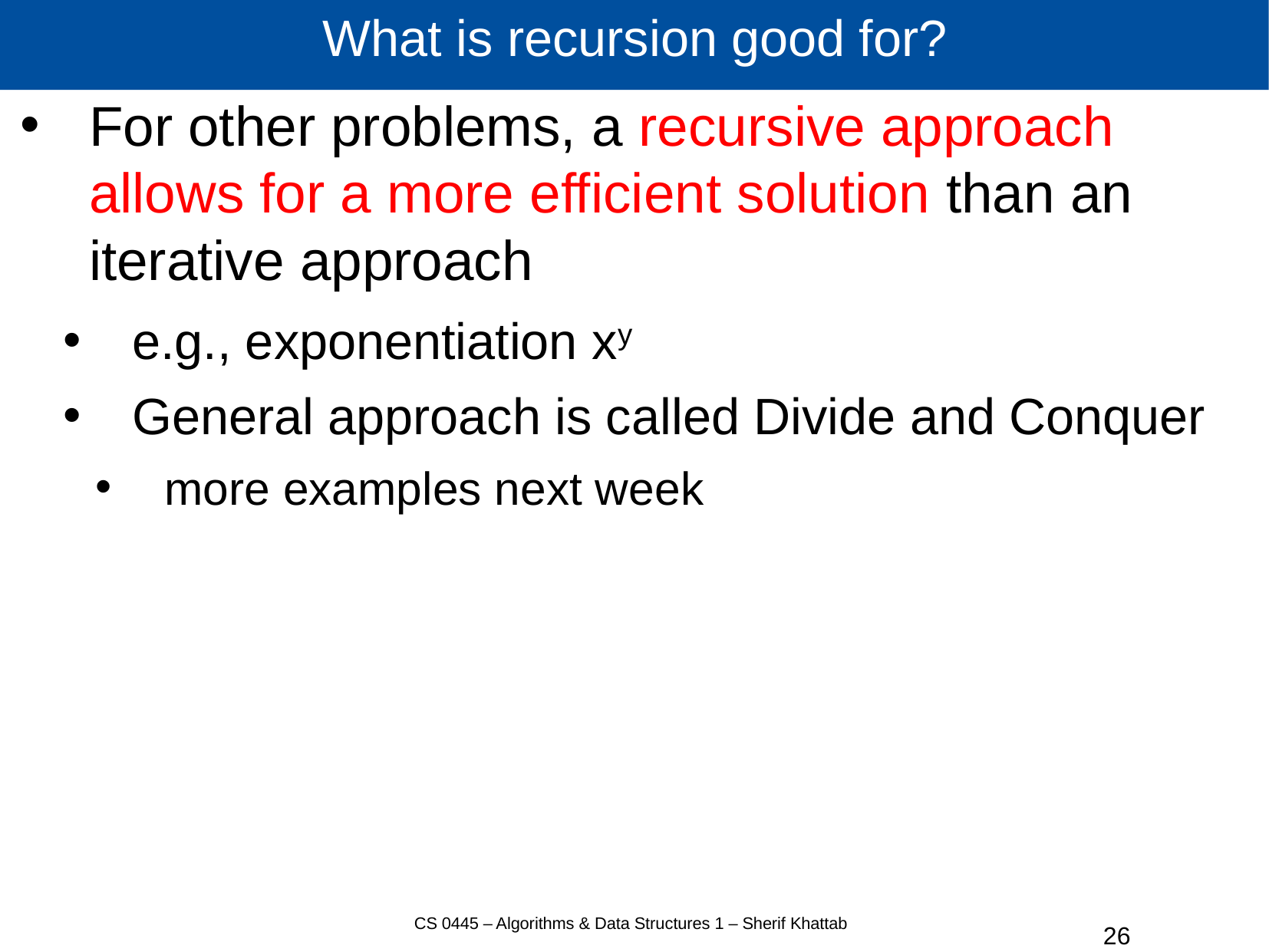

# What is recursion good for?
For other problems, a recursive approach allows for a more efficient solution than an iterative approach
e.g., exponentiation xy
General approach is called Divide and Conquer
more examples next week

CS 0445 – Algorithms & Data Structures 1 – Sherif Khattab
26